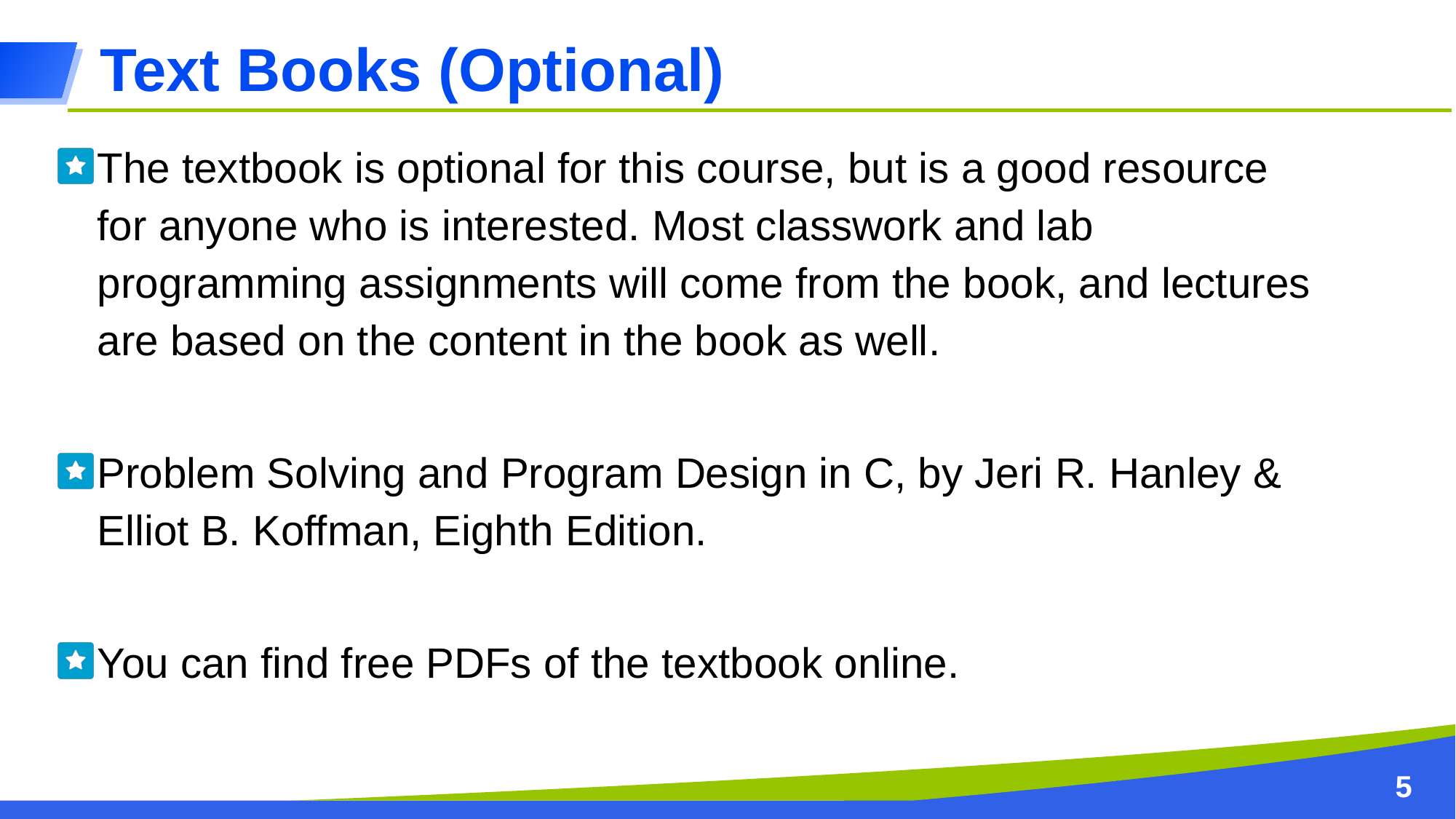

Text Books (Optional)
The textbook is optional for this course, but is a good resource for anyone who is interested. Most classwork and lab programming assignments will come from the book, and lectures are based on the content in the book as well.

Problem Solving and Program Design in C, by Jeri R. Hanley & Elliot B. Koffman, Eighth Edition.

You can find free PDFs of the textbook online.